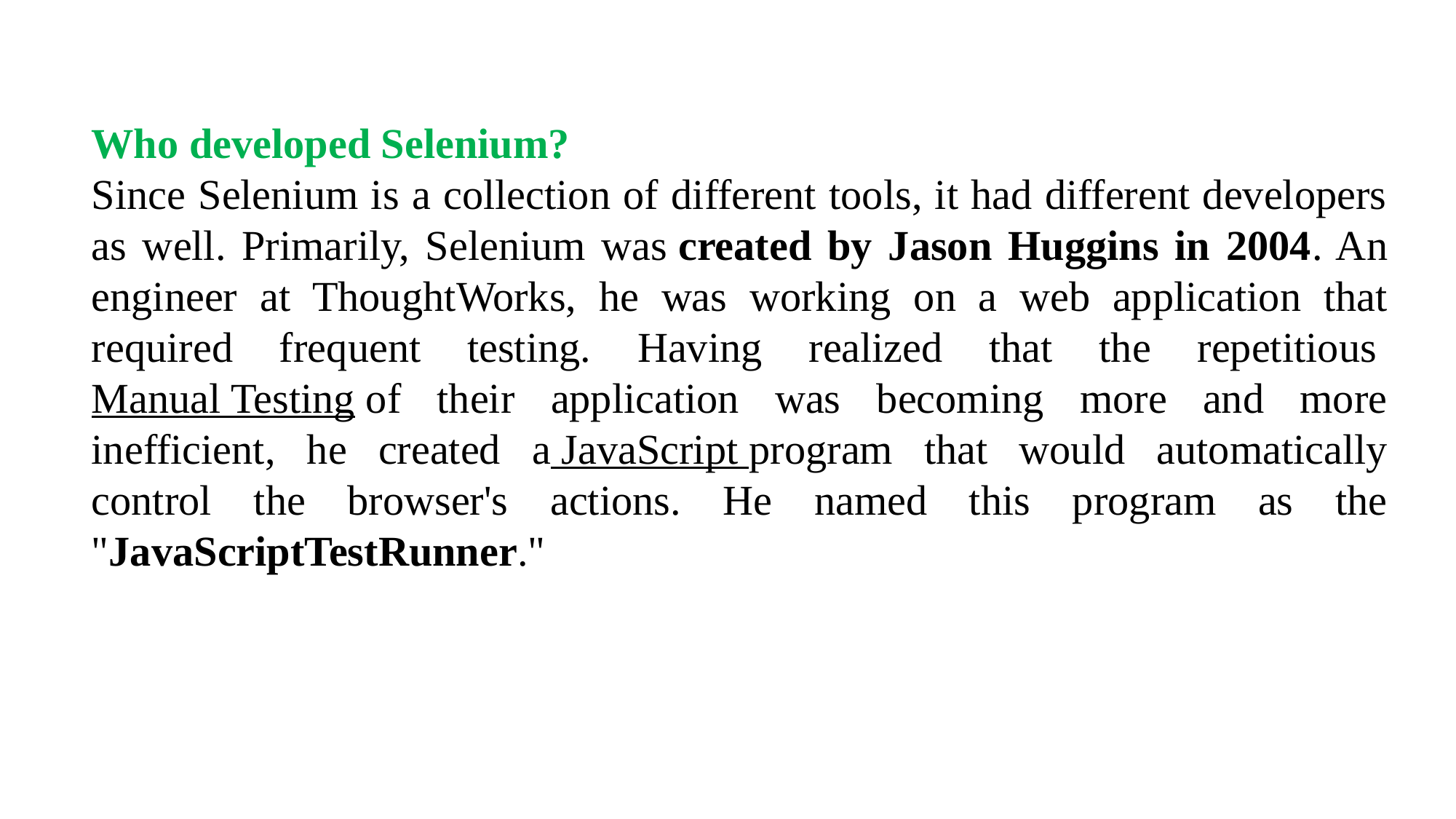

Who developed Selenium?
Since Selenium is a collection of different tools, it had different developers as well. Primarily, Selenium was created by Jason Huggins in 2004. An engineer at ThoughtWorks, he was working on a web application that required frequent testing. Having realized that the repetitious Manual Testing of their application was becoming more and more inefficient, he created a JavaScript program that would automatically control the browser's actions. He named this program as the "JavaScriptTestRunner."